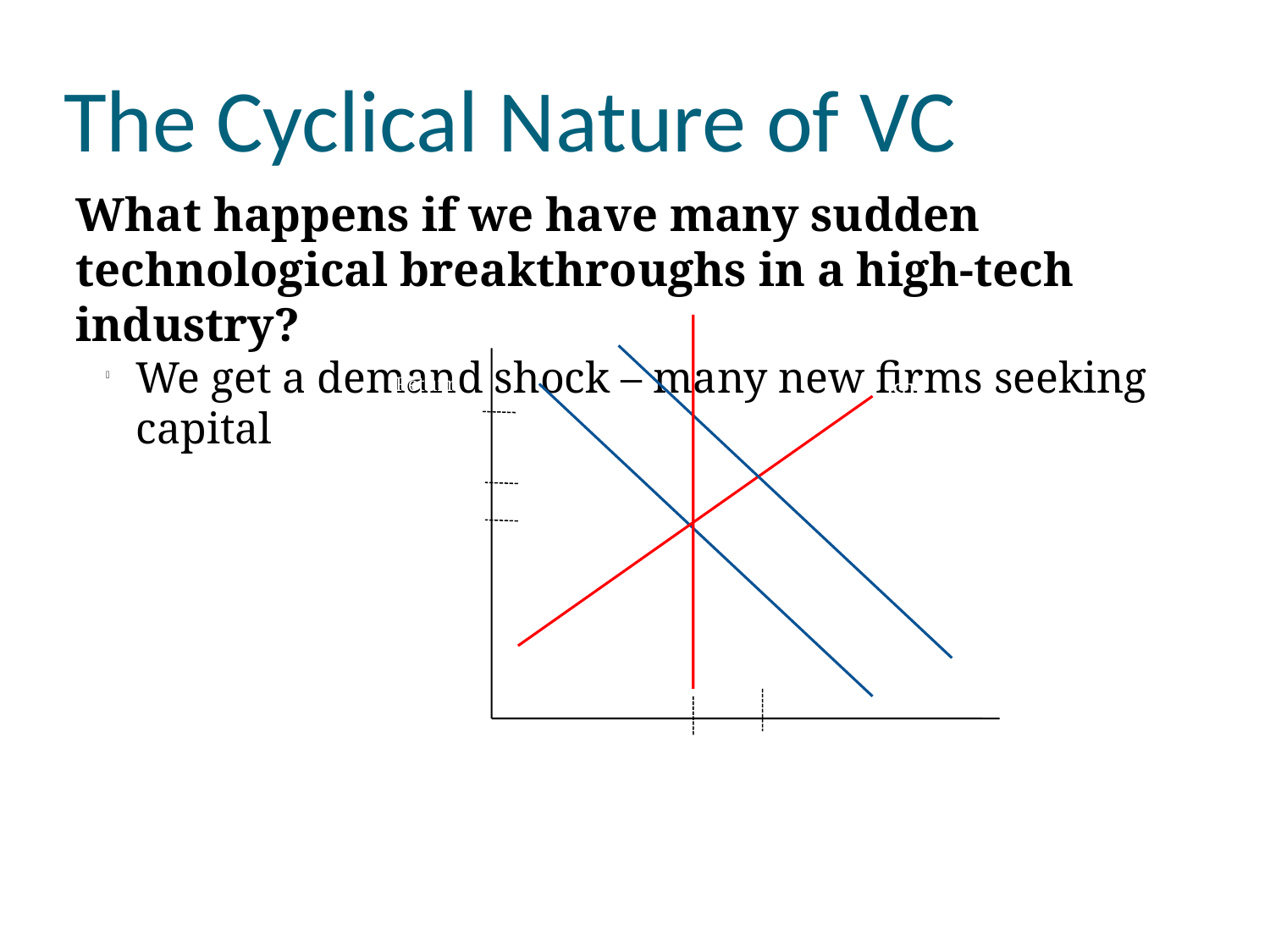

The Cyclical Nature of VC
What happens if we have many sudden technological breakthroughs in a high-tech industry?
We get a demand shock – many new firms seeking capital

VC may be slow to respond or sticky

SS
Expected Return

SL

R2

R3

R1

D2
D1

Quantity of Capital
Q1,Q2

Q3